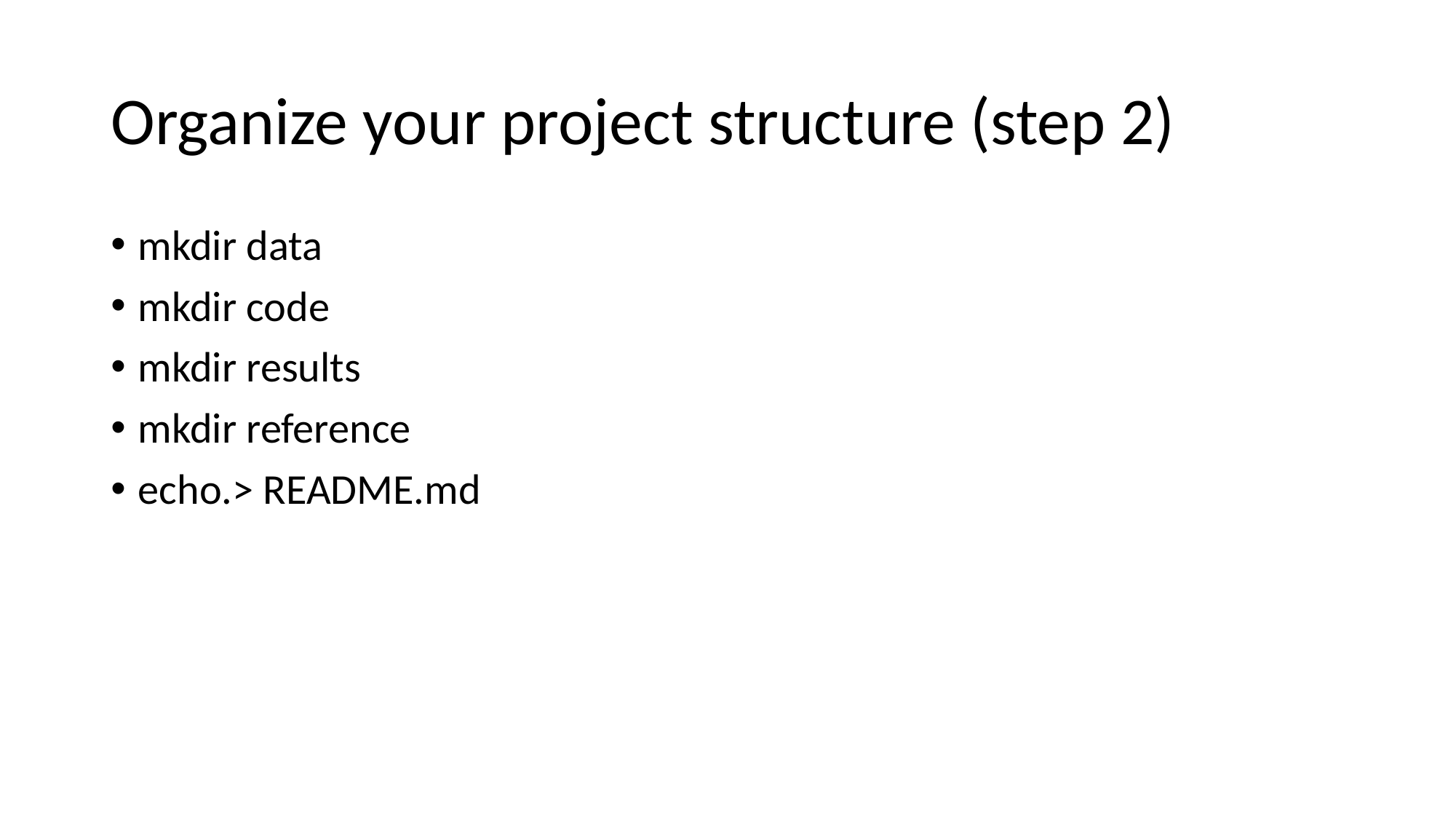

# Organize your project structure (step 2)
mkdir data
mkdir code
mkdir results
mkdir reference
echo.> README.md